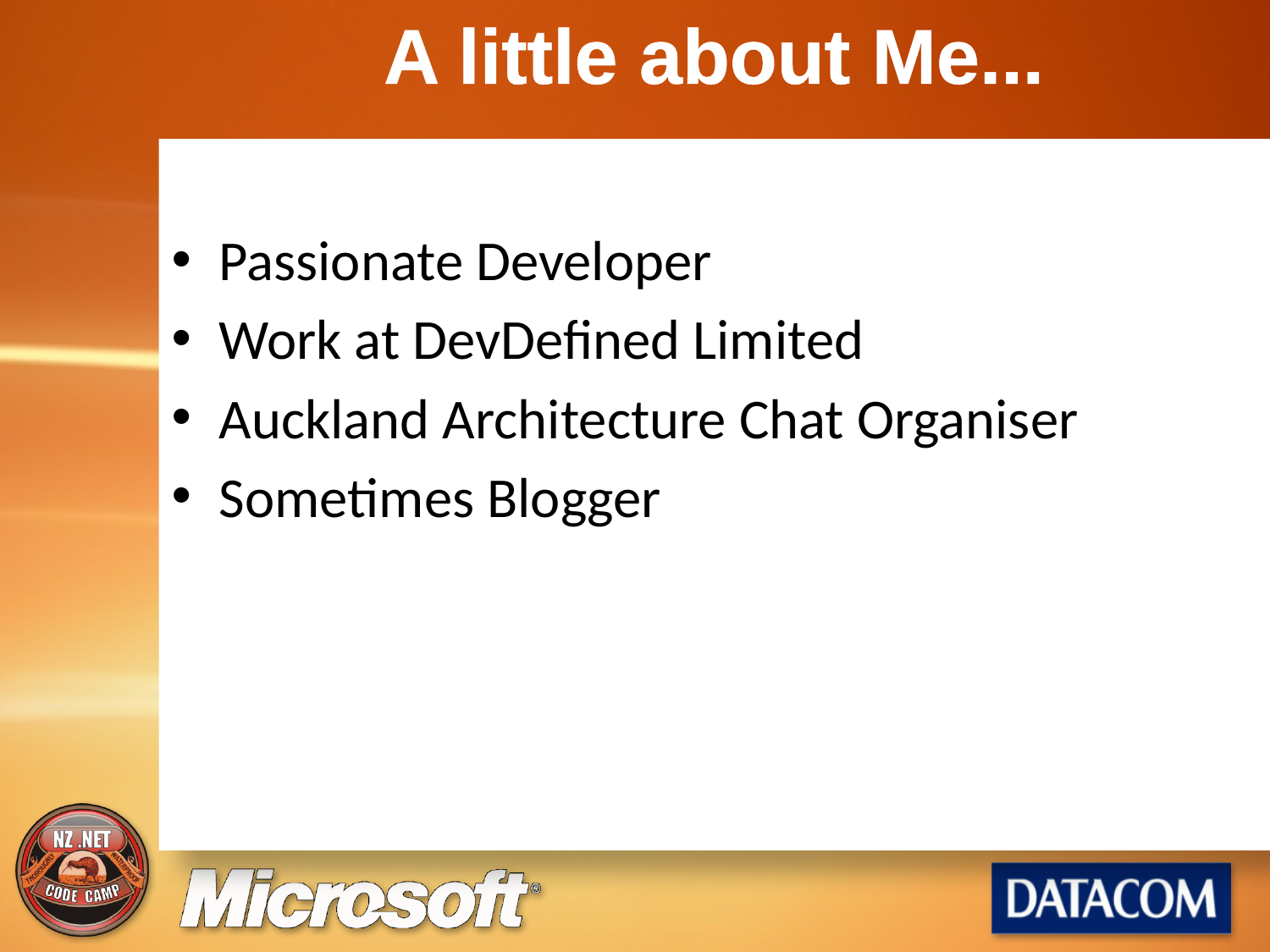

# A little about Me...

Passionate Developer
Work at DevDefined Limited
Auckland Architecture Chat Organiser
Sometimes Blogger